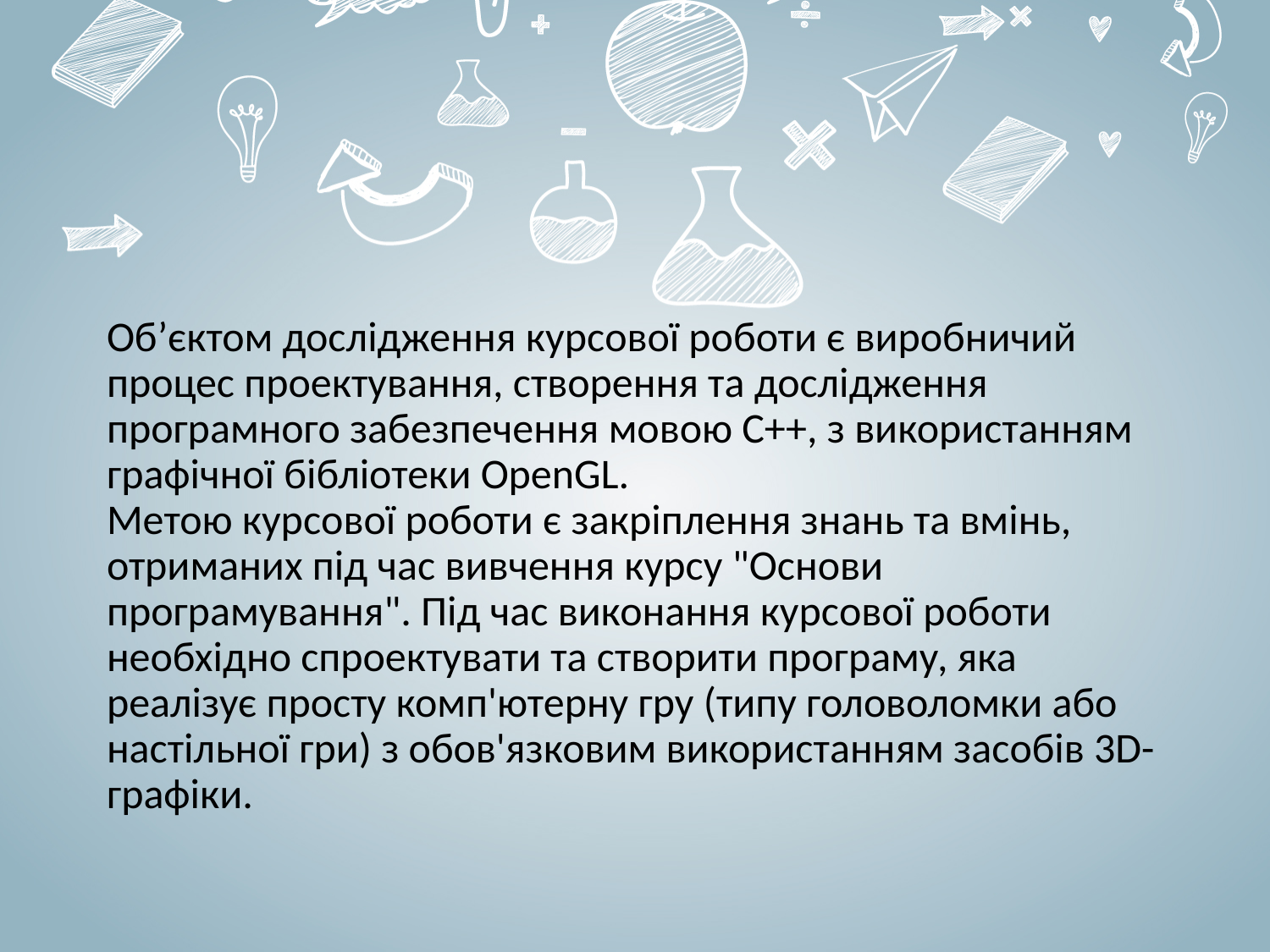

# Об’єктом дослідження курсової роботи є виробничий процес проектування, створення та дослідження програмного забезпечення мовою С++, з використанням графічної бібліотеки OpenGL. Метою курсової роботи є закріплення знань та вмінь, отриманих під час вивчення курсу "Основи програмування". Під час виконання курсової роботи необхідно спроектувати та створити програму, яка реалізує просту комп'ютерну гру (типу головоломки або настільної гри) з обов'язковим використанням засобів 3D-графіки.